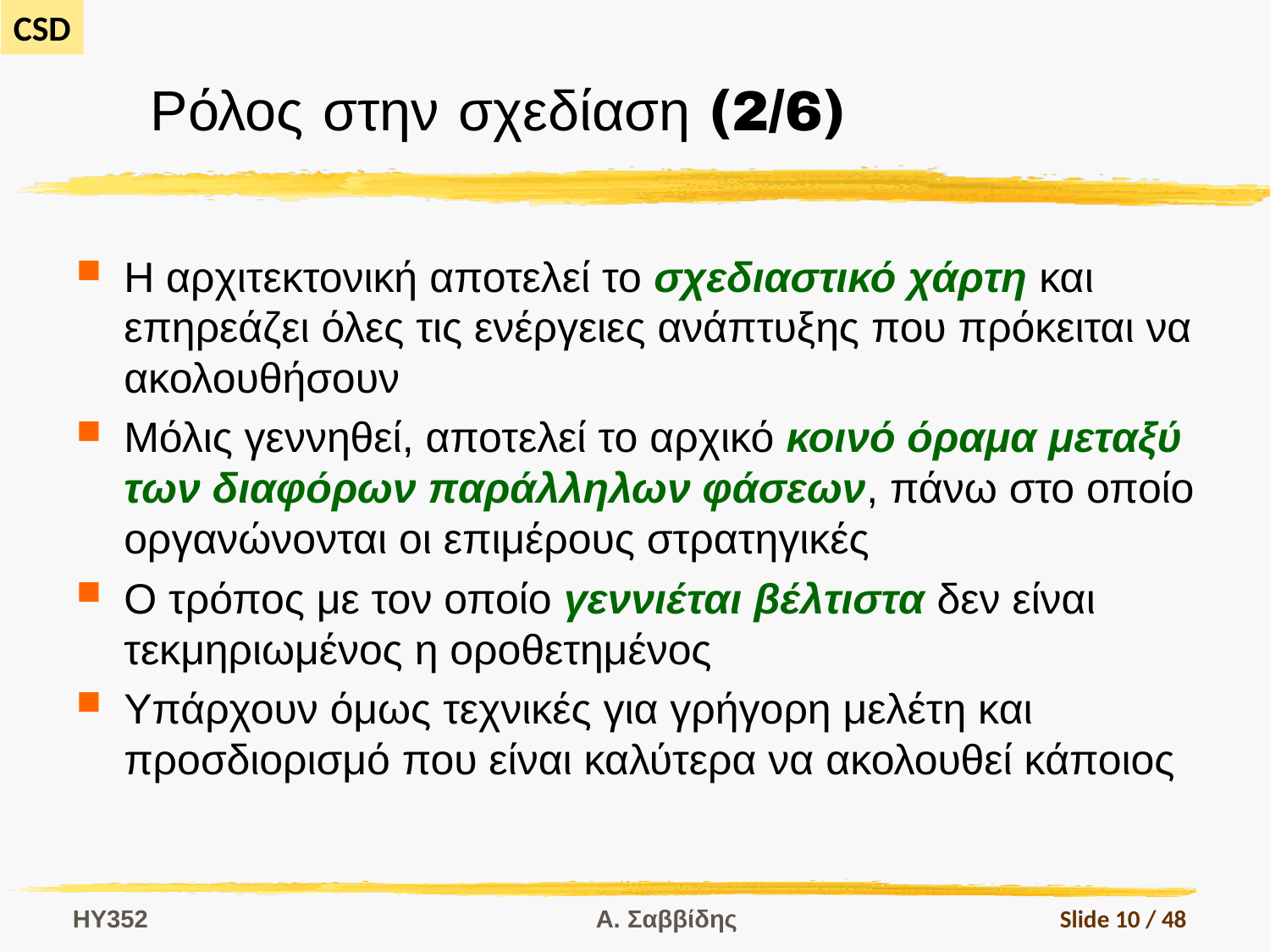

# Ρόλος στην σχεδίαση (2/6)
Η αρχιτεκτονική αποτελεί το σχεδιαστικό χάρτη και επηρεάζει όλες τις ενέργειες ανάπτυξης που πρόκειται να ακολουθήσουν
Μόλις γεννηθεί, αποτελεί το αρχικό κοινό όραμα μεταξύ των διαφόρων παράλληλων φάσεων, πάνω στο οποίο οργανώνονται οι επιμέρους στρατηγικές
Ο τρόπος με τον οποίο γεννιέται βέλτιστα δεν είναι τεκμηριωμένος η οροθετημένος
Υπάρχουν όμως τεχνικές για γρήγορη μελέτη και προσδιορισμό που είναι καλύτερα να ακολουθεί κάποιος
HY352
Α. Σαββίδης
Slide 10 / 48